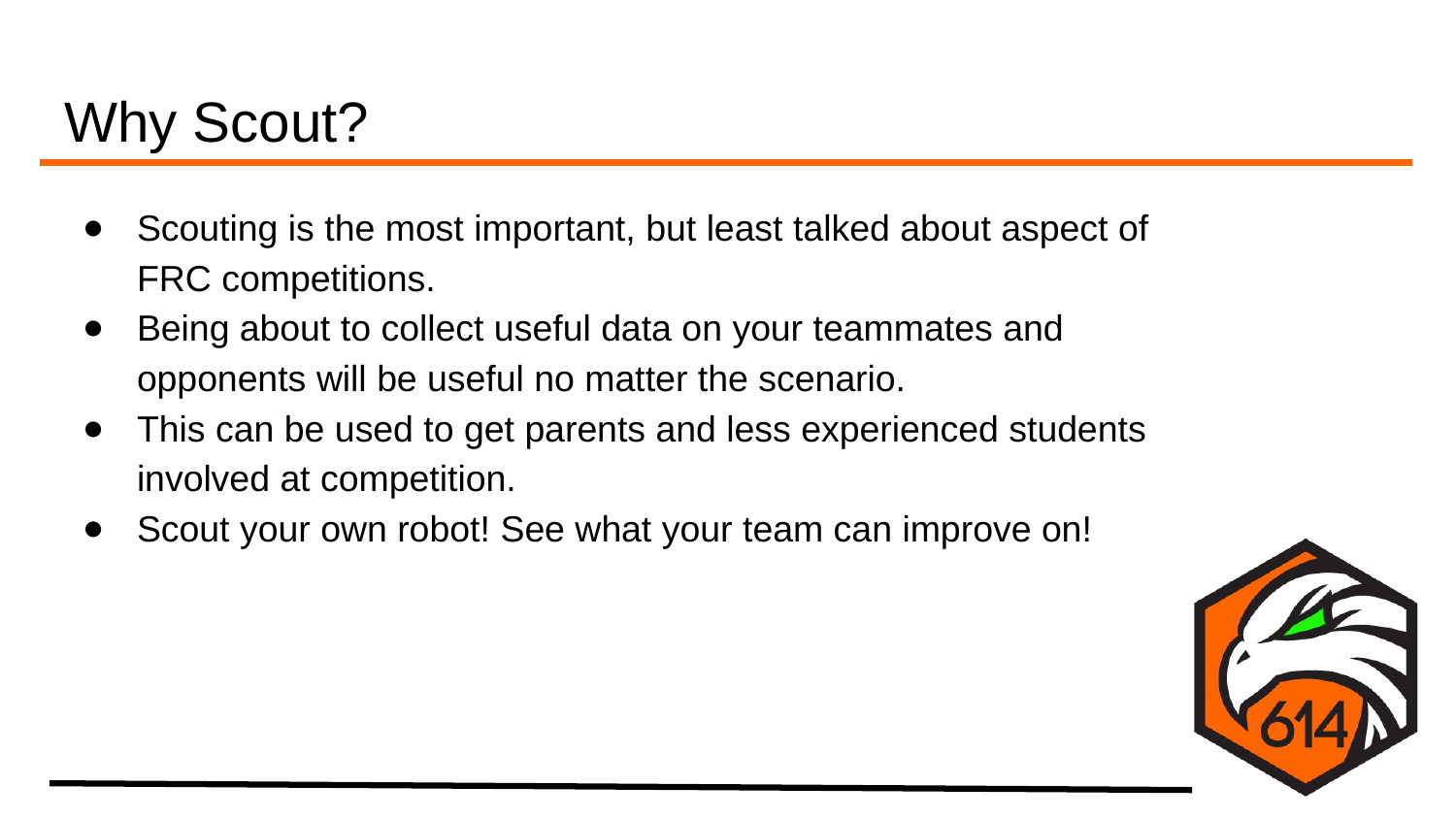

# Why Scout?
Scouting is the most important, but least talked about aspect of FRC competitions.
Being about to collect useful data on your teammates and opponents will be useful no matter the scenario.
This can be used to get parents and less experienced students involved at competition.
Scout your own robot! See what your team can improve on!